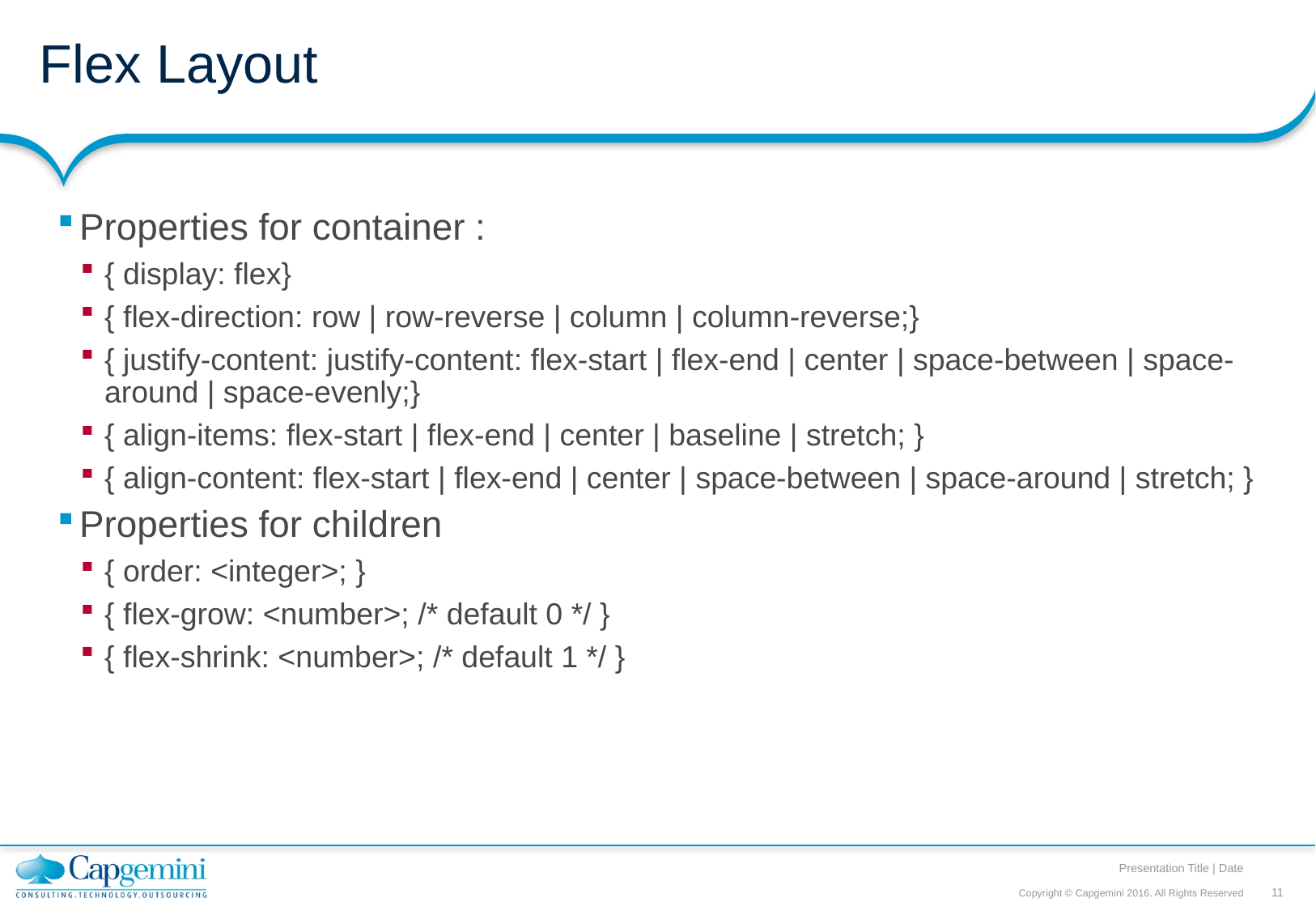

# Flex Layout
Properties for container :
{ display: flex}
{ flex-direction: row | row-reverse | column | column-reverse;}
{ justify-content: justify-content: flex-start | flex-end | center | space-between | space-around | space-evenly;}
{ align-items: flex-start | flex-end | center | baseline | stretch; }
{ align-content: flex-start | flex-end | center | space-between | space-around | stretch; }
Properties for children
{ order: <integer>; }
{ flex-grow: <number>; /* default 0 */ }
{ flex-shrink: <number>; /* default 1 */ }